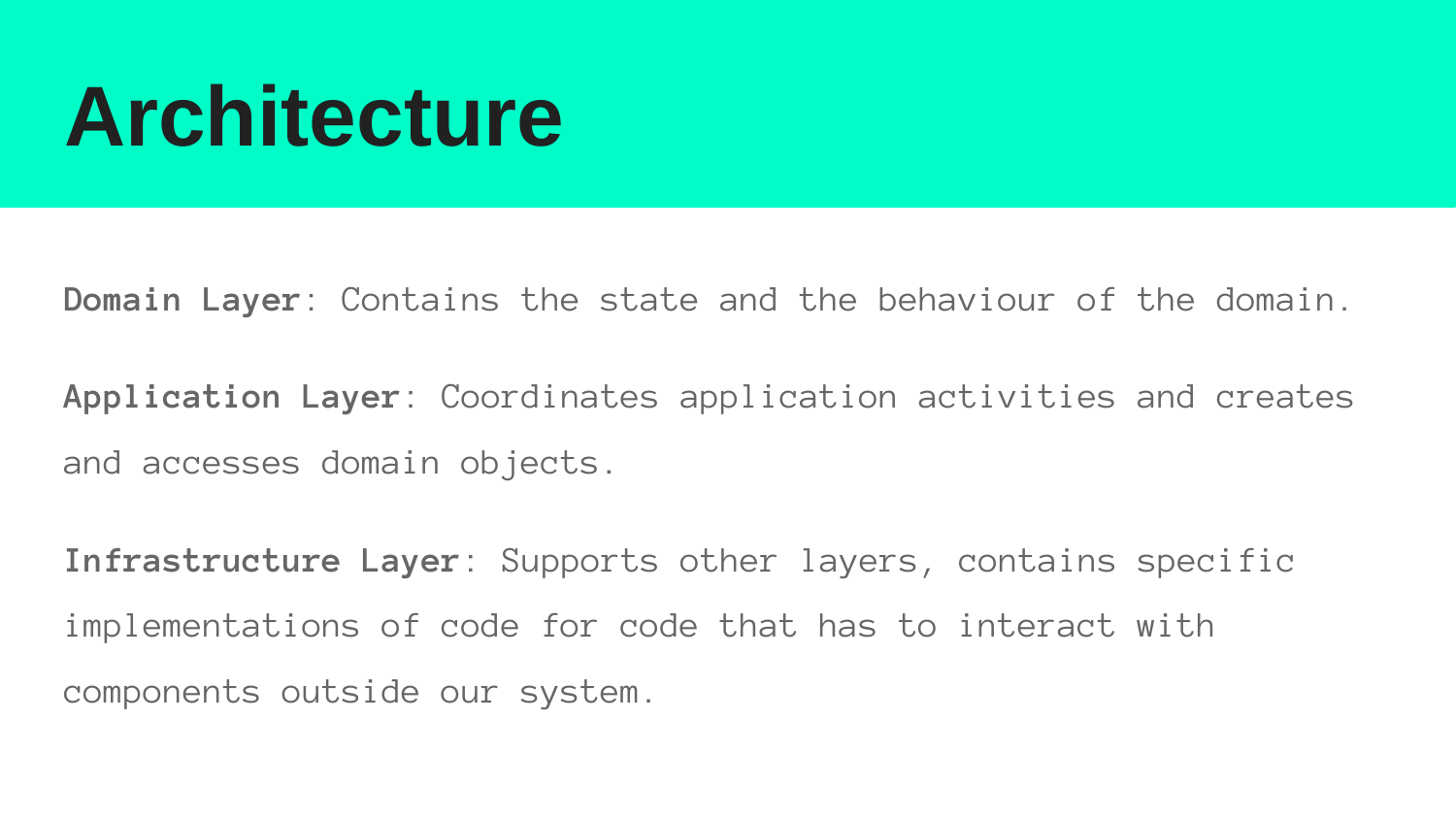

# Architecture
Domain Layer: Contains the state and the behaviour of the domain.
Application Layer: Coordinates application activities and creates and accesses domain objects.
Infrastructure Layer: Supports other layers, contains specific implementations of code for code that has to interact with components outside our system.